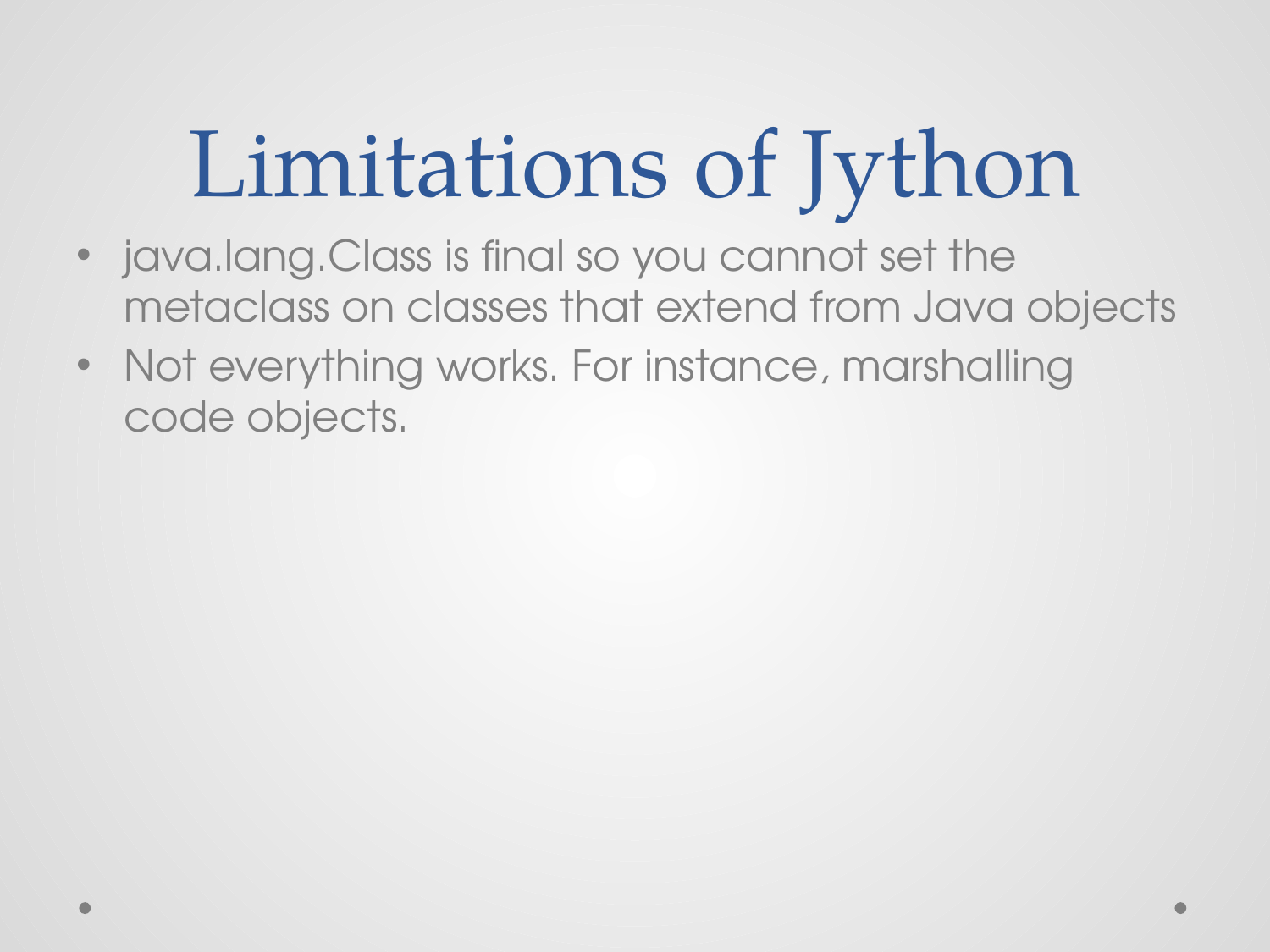

# Limitations of Jython
java.lang.Class is final so you cannot set the metaclass on classes that extend from Java objects
Not everything works. For instance, marshalling code objects.